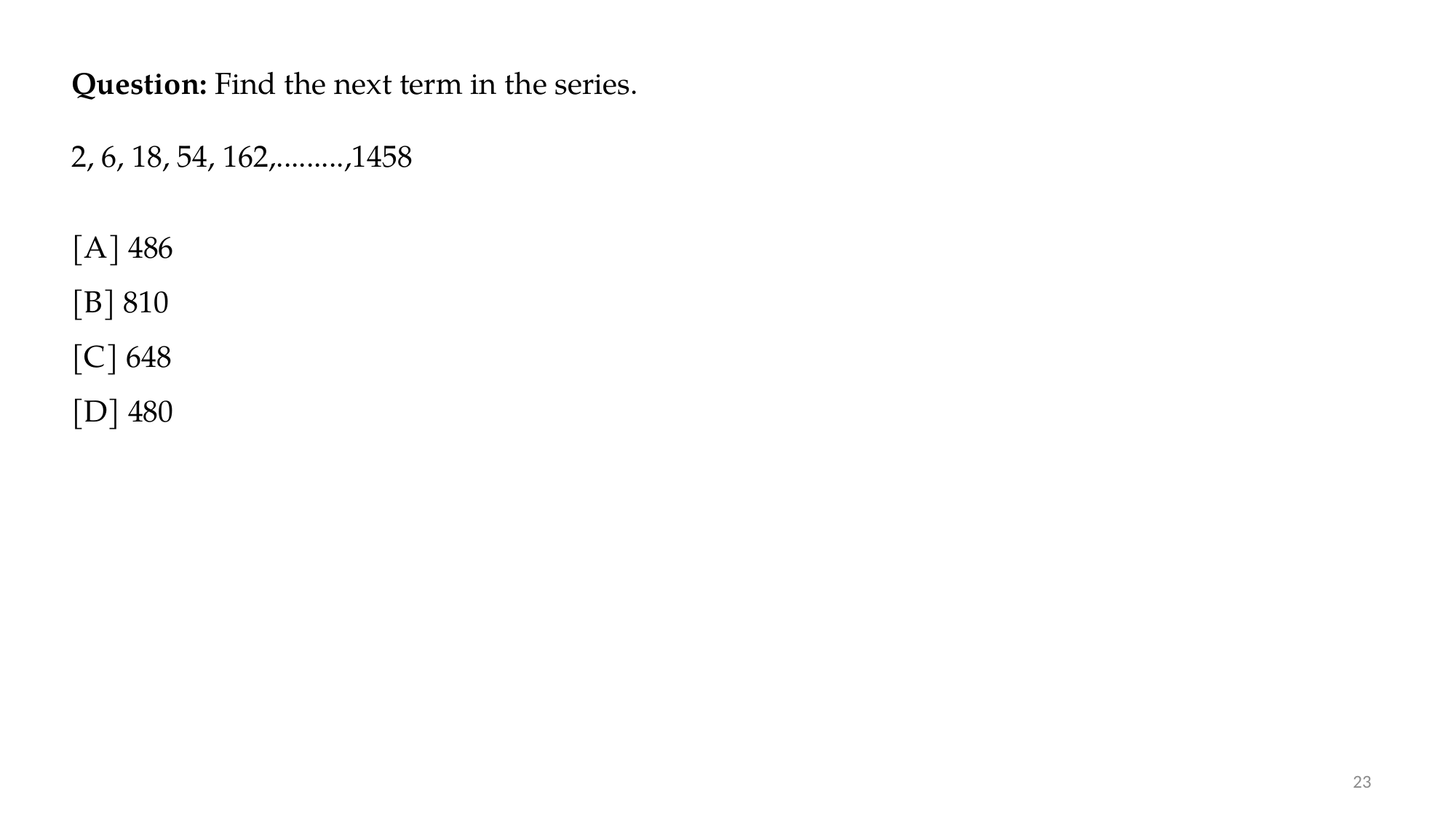

Question: Find the next term in the series.

2, 6, 18, 54, 162,.........,1458

[A] 486
[B] 810
[C] 648
[D] 480
23